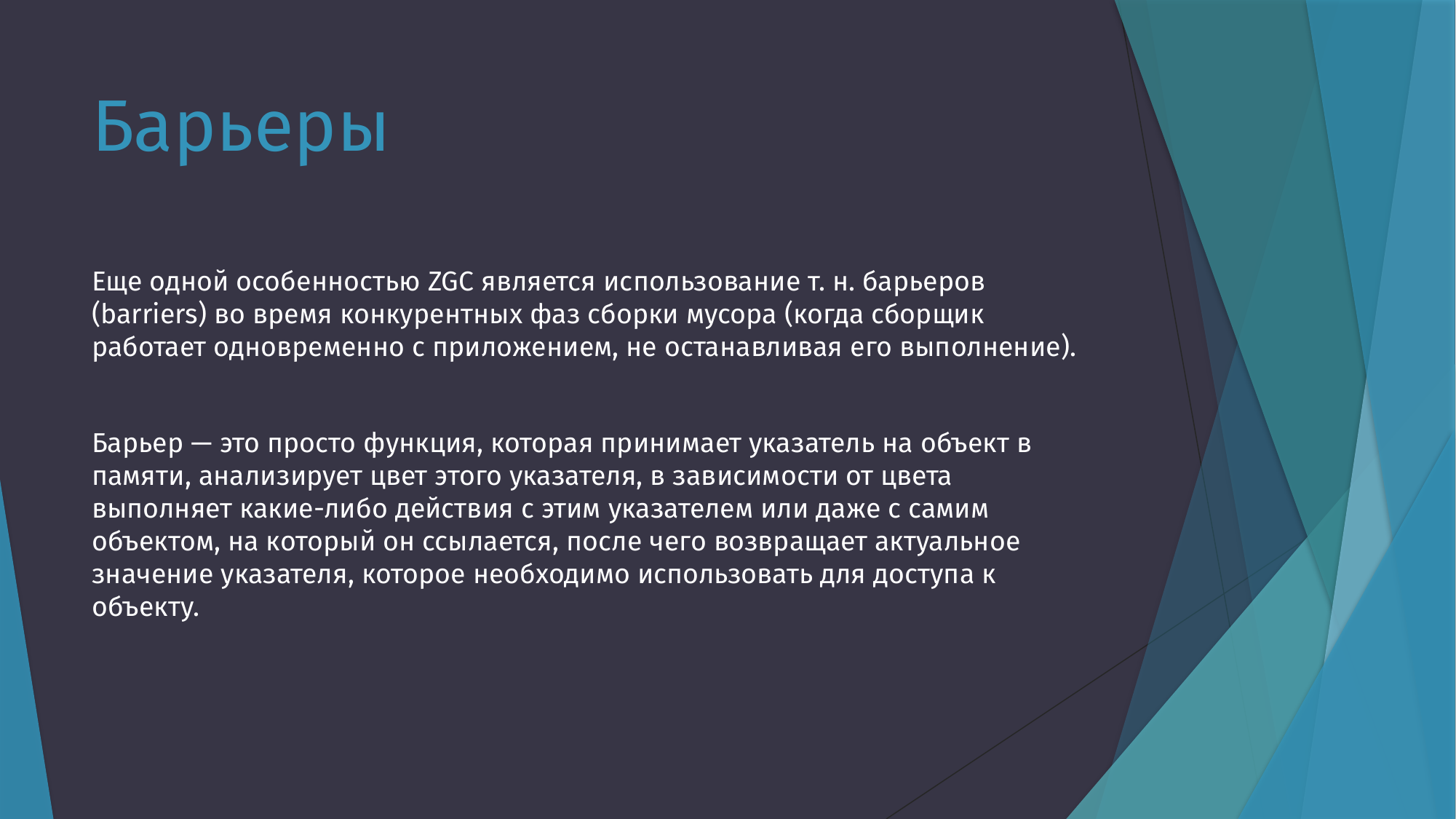

# Барьеры
Еще одной особенностью ZGC является использование т. н. барьеров (barriers) во время конкурентных фаз сборки мусора (когда сборщик работает одновременно с приложением, не останавливая его выполнение).

Барьер — это просто функция, которая принимает указатель на объект в памяти, анализирует цвет этого указателя, в зависимости от цвета выполняет какие-либо действия с этим указателем или даже с самим объектом, на который он ссылается, после чего возвращает актуальное значение указателя, которое необходимо использовать для доступа к объекту.